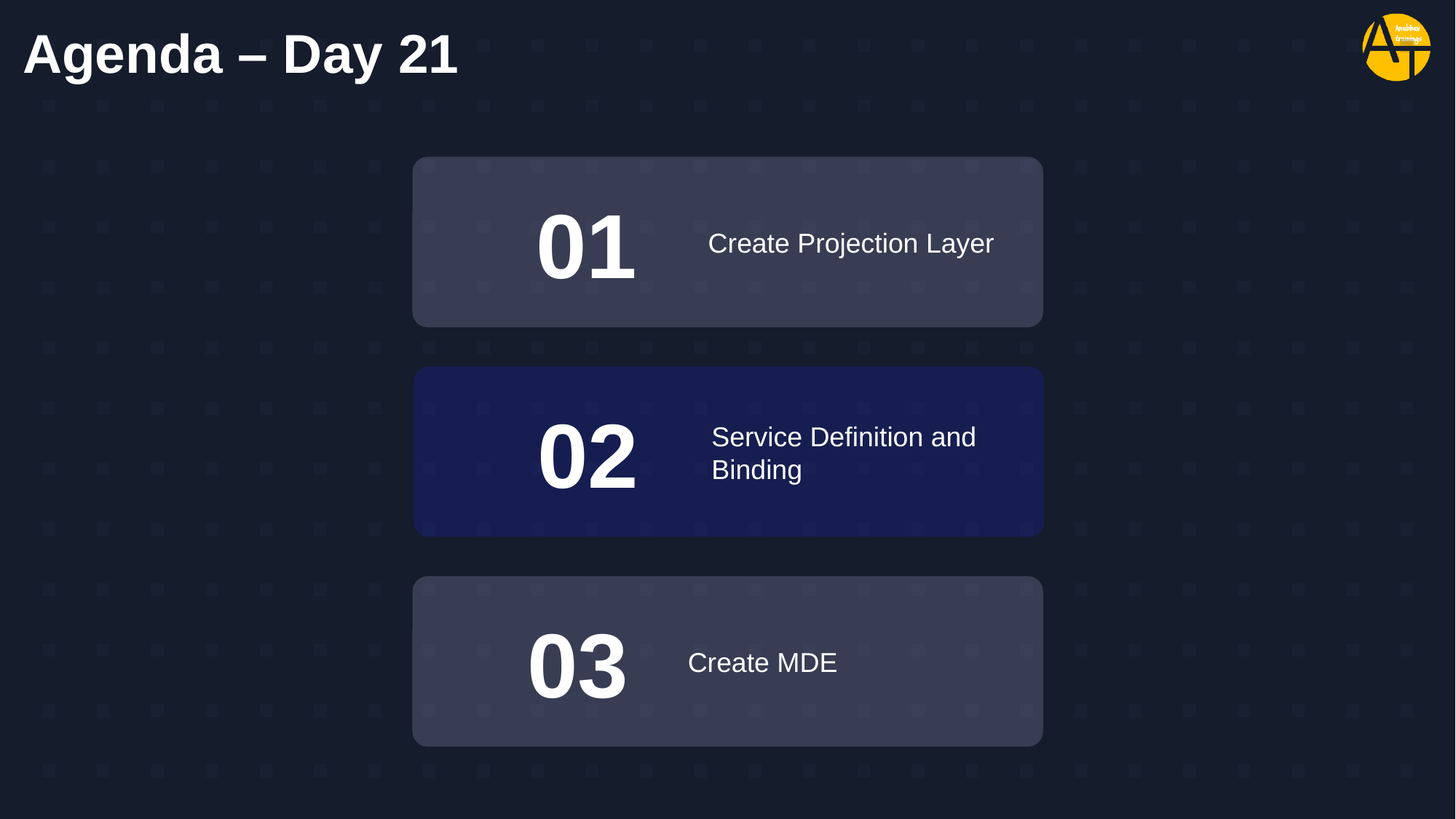

# Agenda – Day 21

01
Create Projection Layer

02
Service Definition and Binding

03
Create MDE